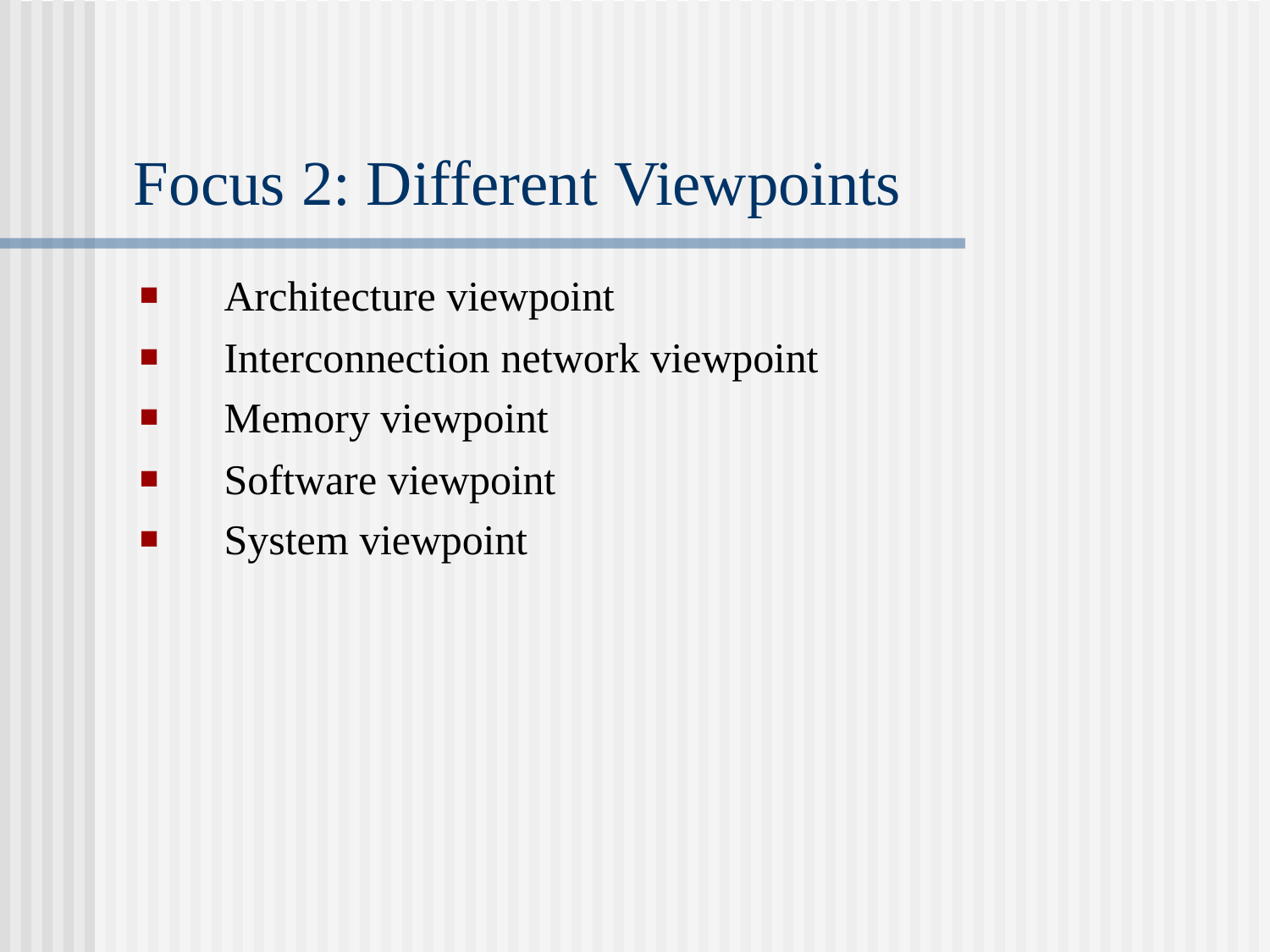

# Focus 2: Different Viewpoints
Architecture viewpoint
Interconnection network viewpoint
Memory viewpoint
Software viewpoint
System viewpoint